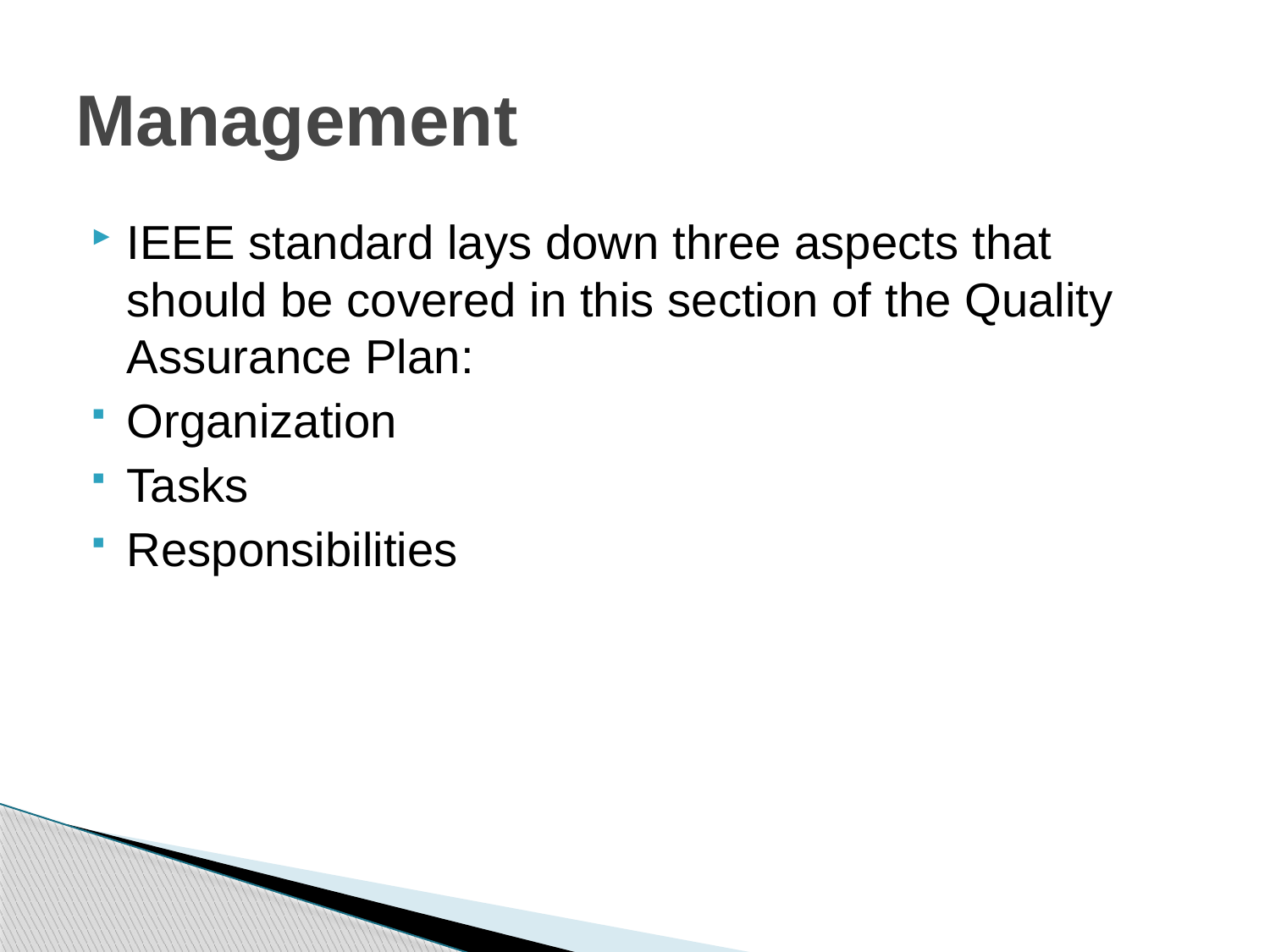

# Management
IEEE standard lays down three aspects that should be covered in this section of the Quality Assurance Plan:
Organization
Tasks
Responsibilities